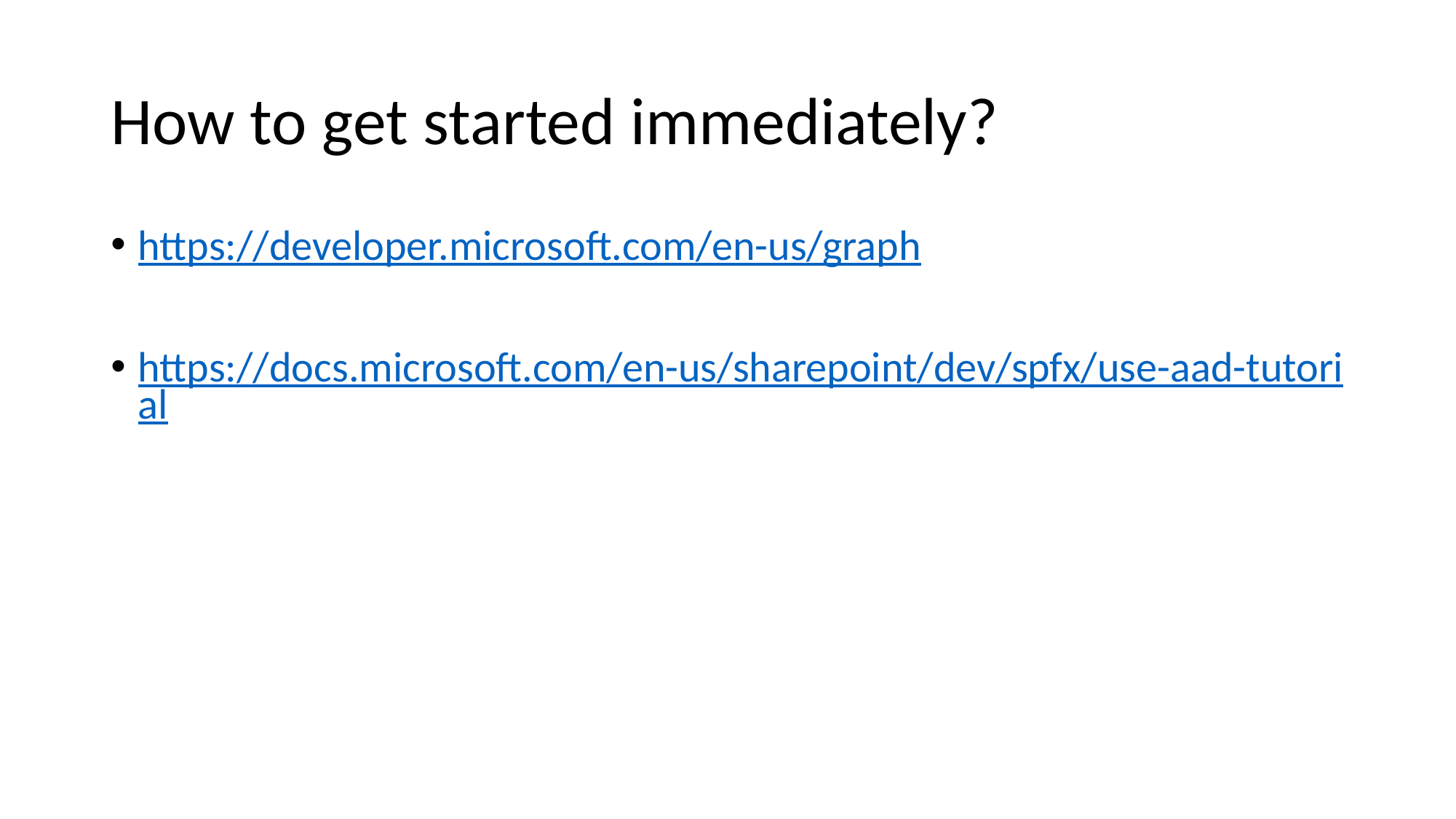

# How to get started immediately?
https://developer.microsoft.com/en-us/graph

https://docs.microsoft.com/en-us/sharepoint/dev/spfx/use-aad-tutorial